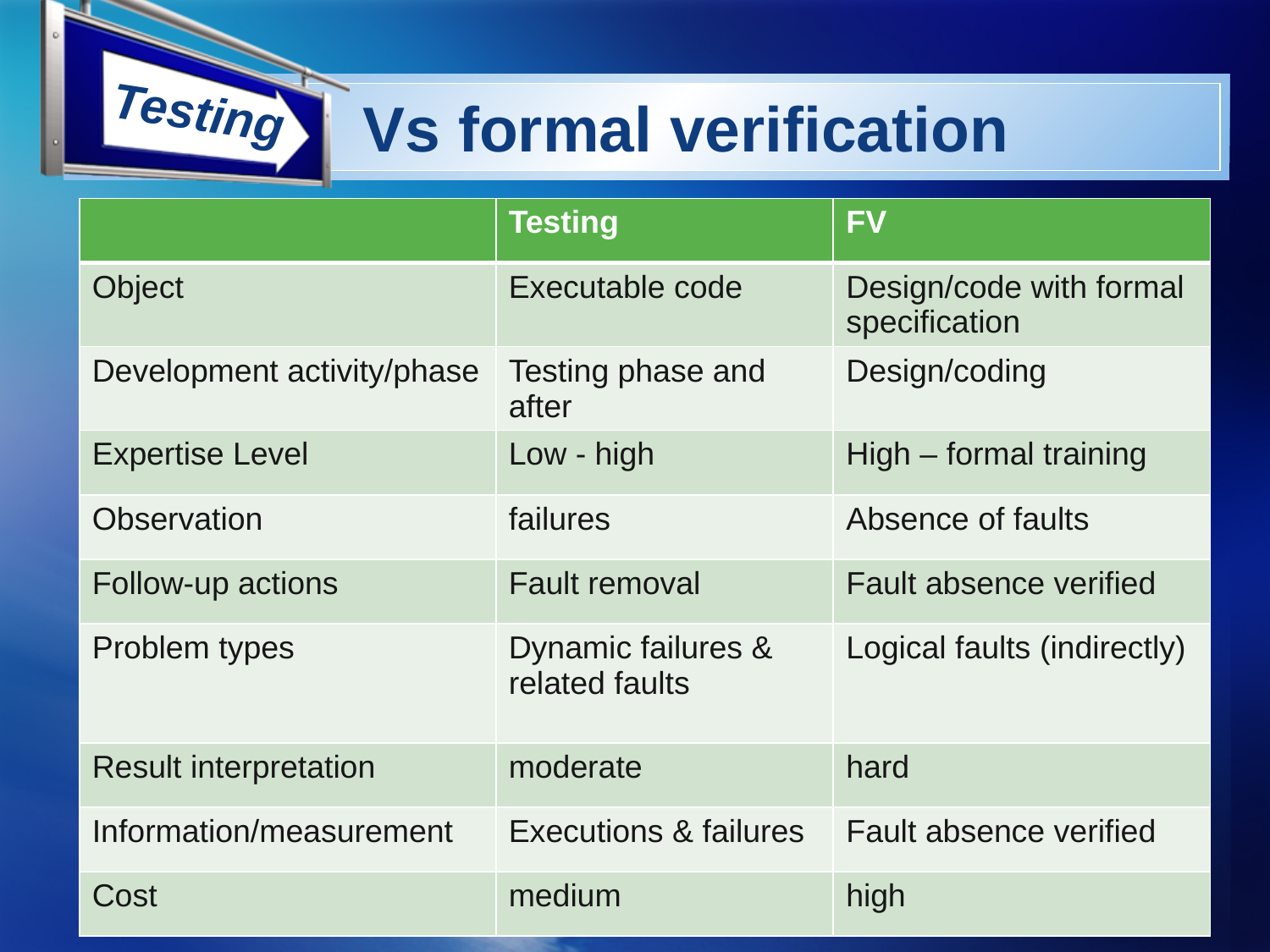

# Vs formal verification
|  | Testing | FV |
| --- | --- | --- |
| Object | Executable code | Design/code with formal specification |
| Development activity/phase | Testing phase and after | Design/coding |
| Expertise Level | Low - high | High – formal training |
| Observation | failures | Absence of faults |
| Follow-up actions | Fault removal | Fault absence verified |
| Problem types | Dynamic failures & related faults | Logical faults (indirectly) |
| Result interpretation | moderate | hard |
| Information/measurement | Executions & failures | Fault absence verified |
| Cost | medium | high |